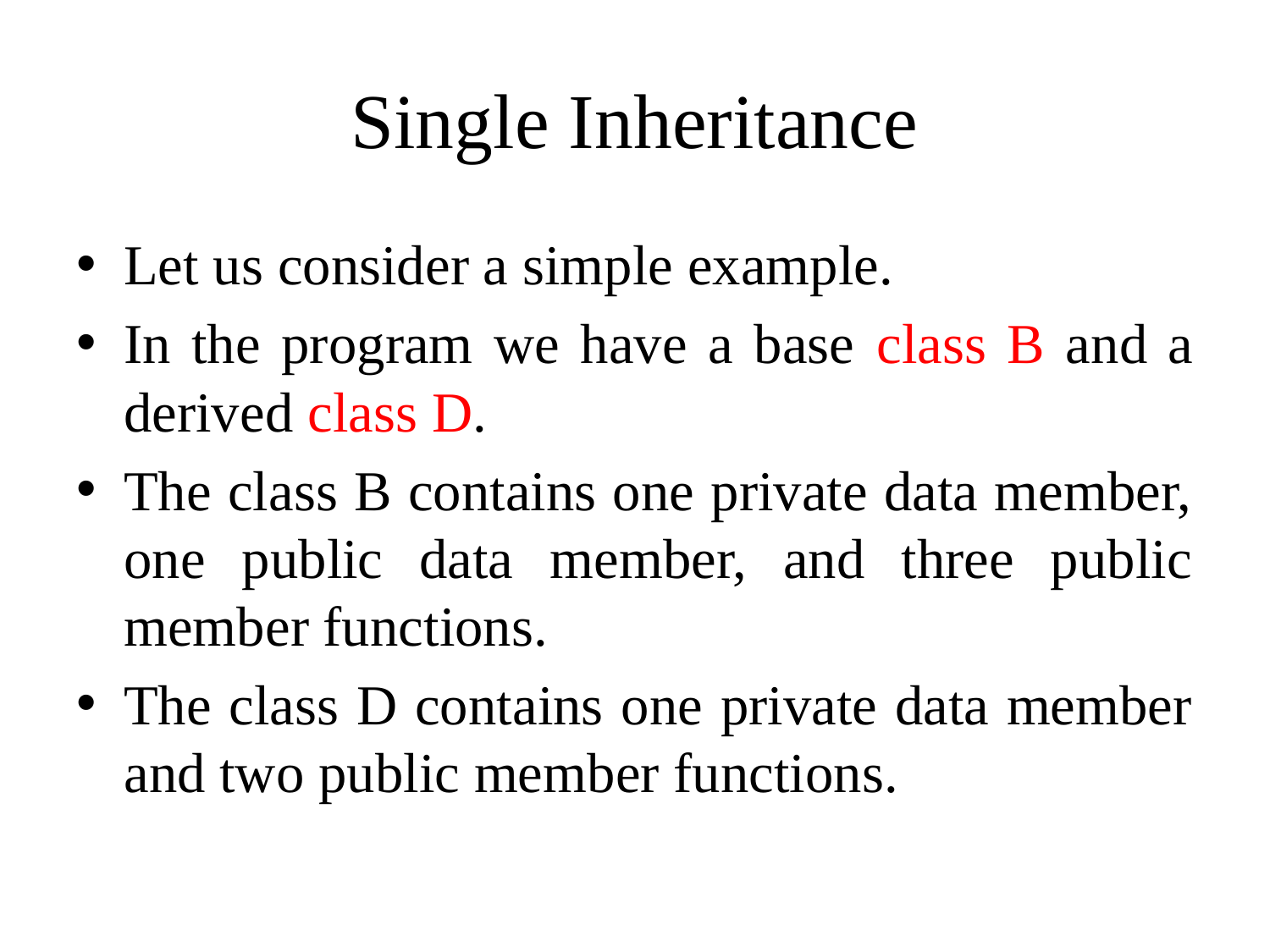

# Single Inheritance
Let us consider a simple example.
In the program we have a base class B and a derived class D.
The class B contains one private data member, one public data member, and three public member functions.
The class D contains one private data member and two public member functions.